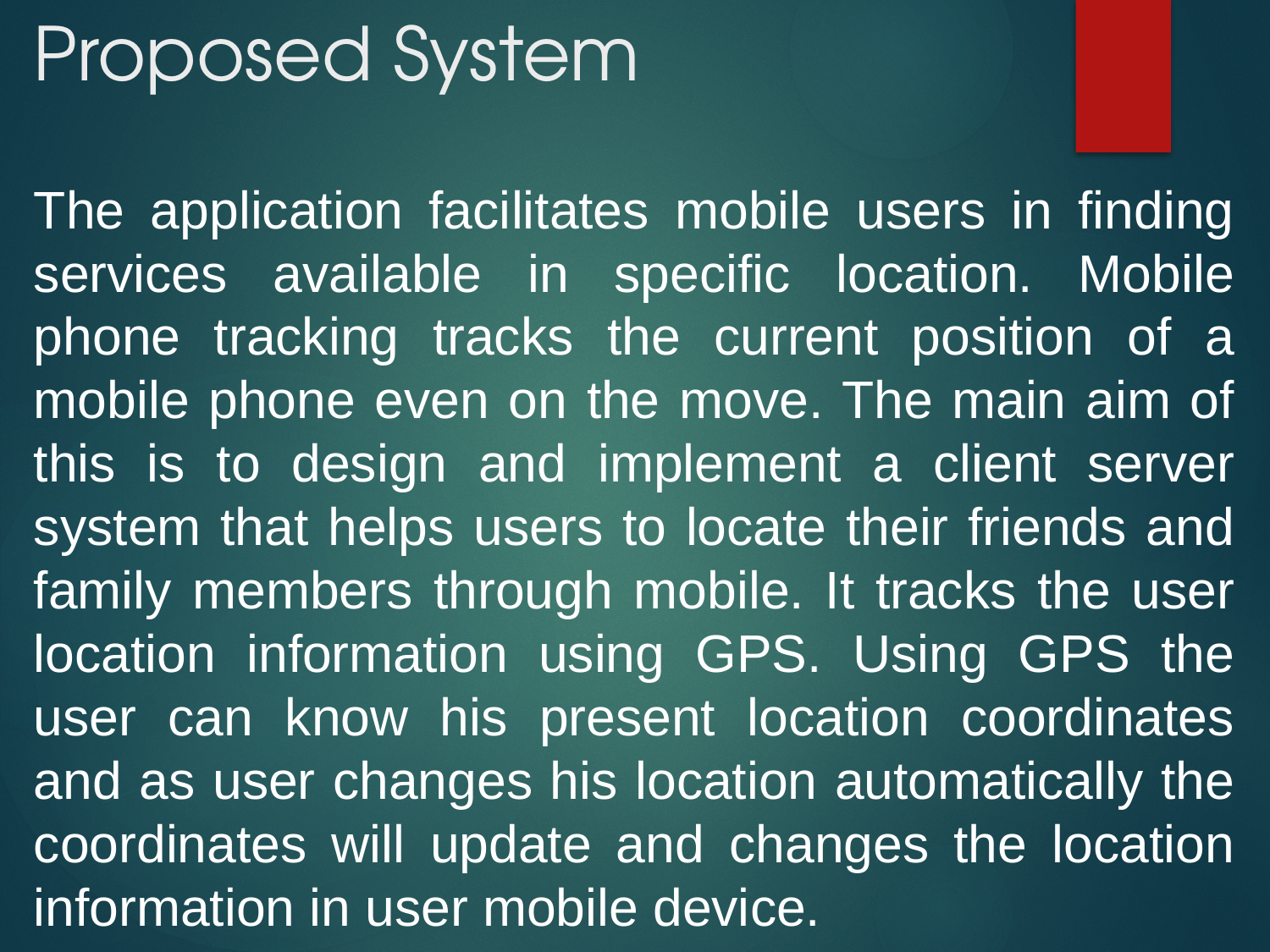

# Proposed System
The application facilitates mobile users in finding services available in specific location. Mobile phone tracking tracks the current position of a mobile phone even on the move. The main aim of this is to design and implement a client server system that helps users to locate their friends and family members through mobile. It tracks the user location information using GPS. Using GPS the user can know his present location coordinates and as user changes his location automatically the coordinates will update and changes the location information in user mobile device.